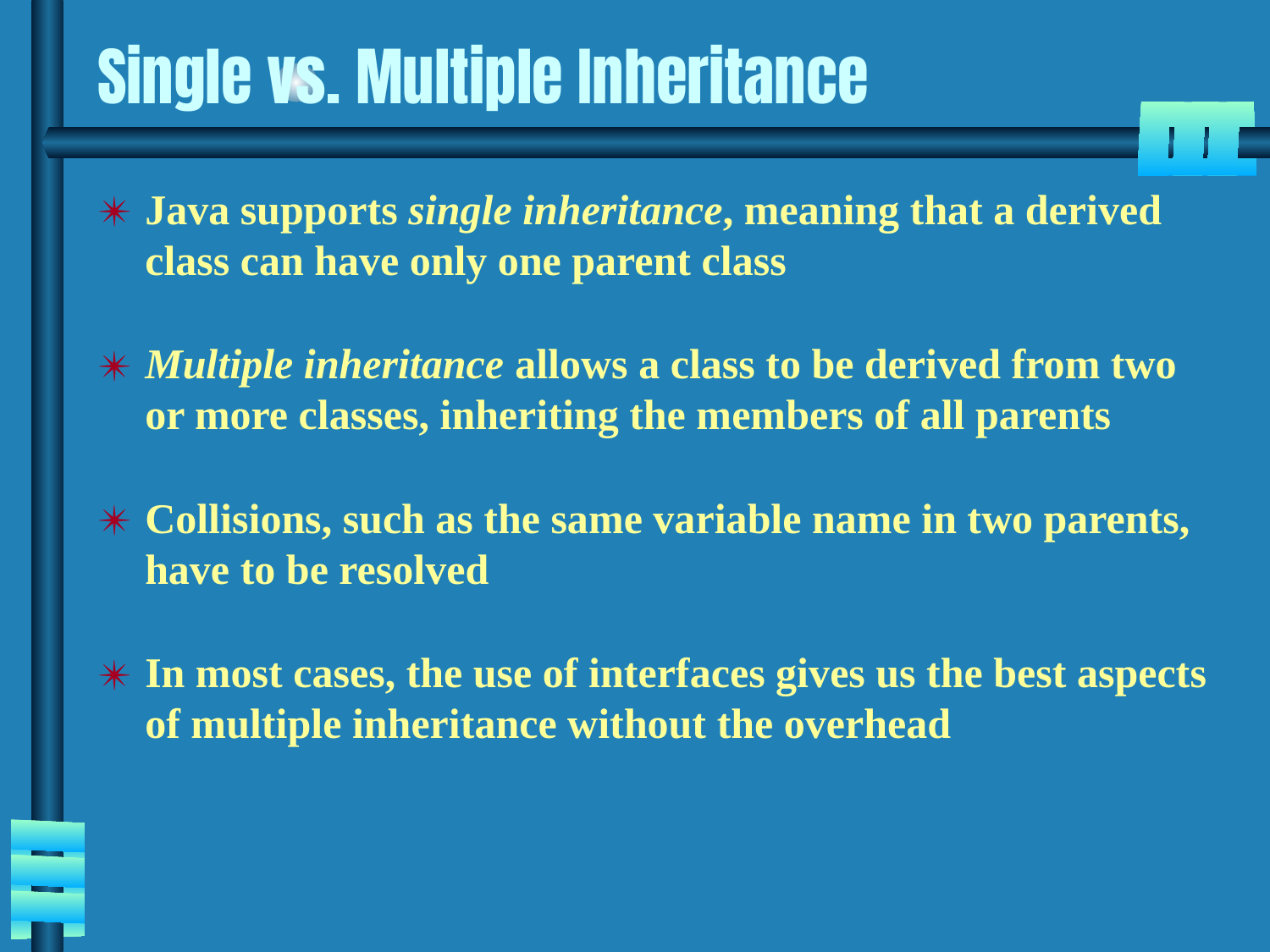

# Single vs. Multiple Inheritance
Java supports single inheritance, meaning that a derived class can have only one parent class

Multiple inheritance allows a class to be derived from two or more classes, inheriting the members of all parents

Collisions, such as the same variable name in two parents, have to be resolved

In most cases, the use of interfaces gives us the best aspects of multiple inheritance without the overhead